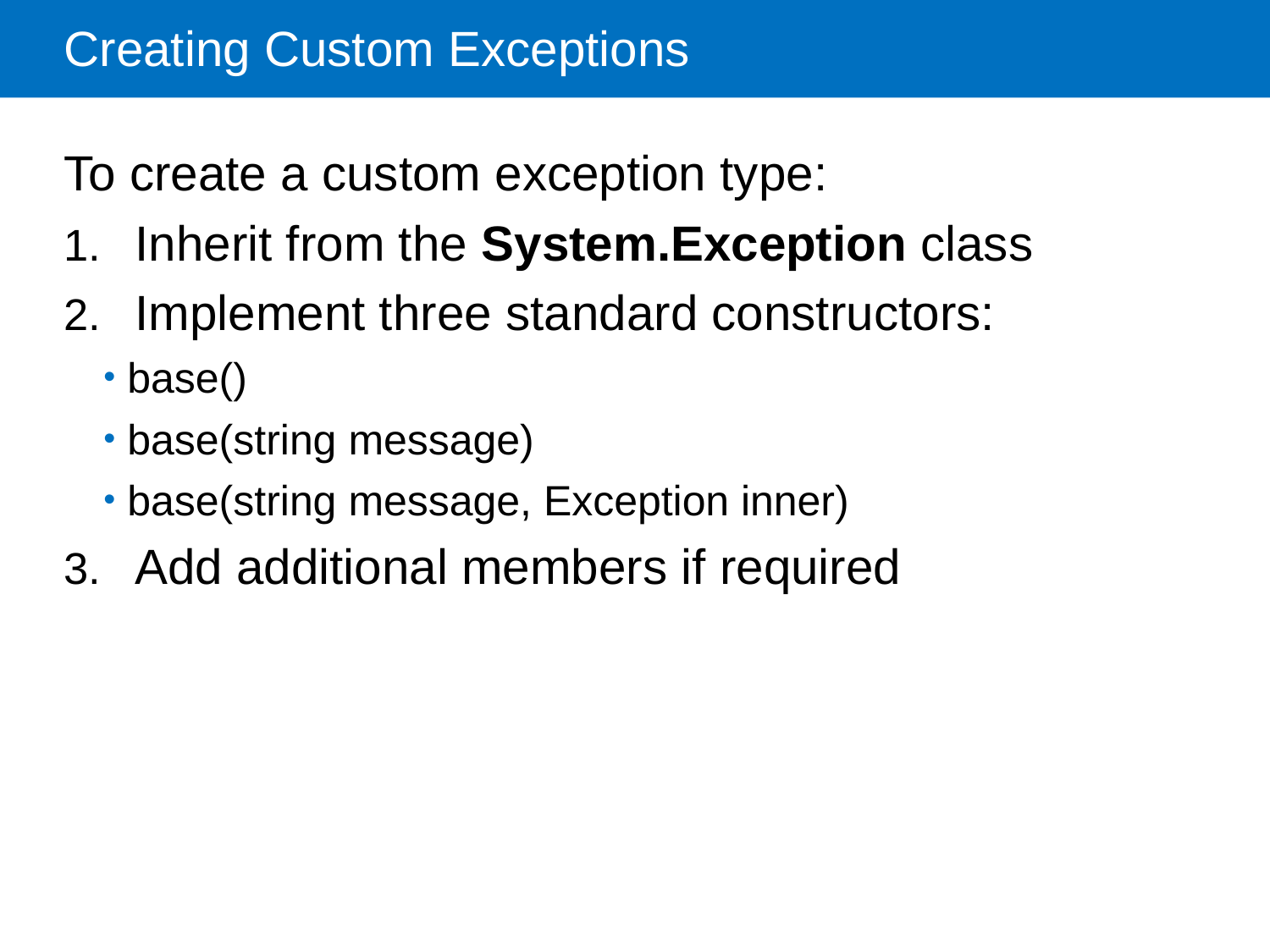

# Creating Custom Exceptions
To create a custom exception type:
Inherit from the System.Exception class
Implement three standard constructors:
base()
base(string message)
base(string message, Exception inner)
Add additional members if required